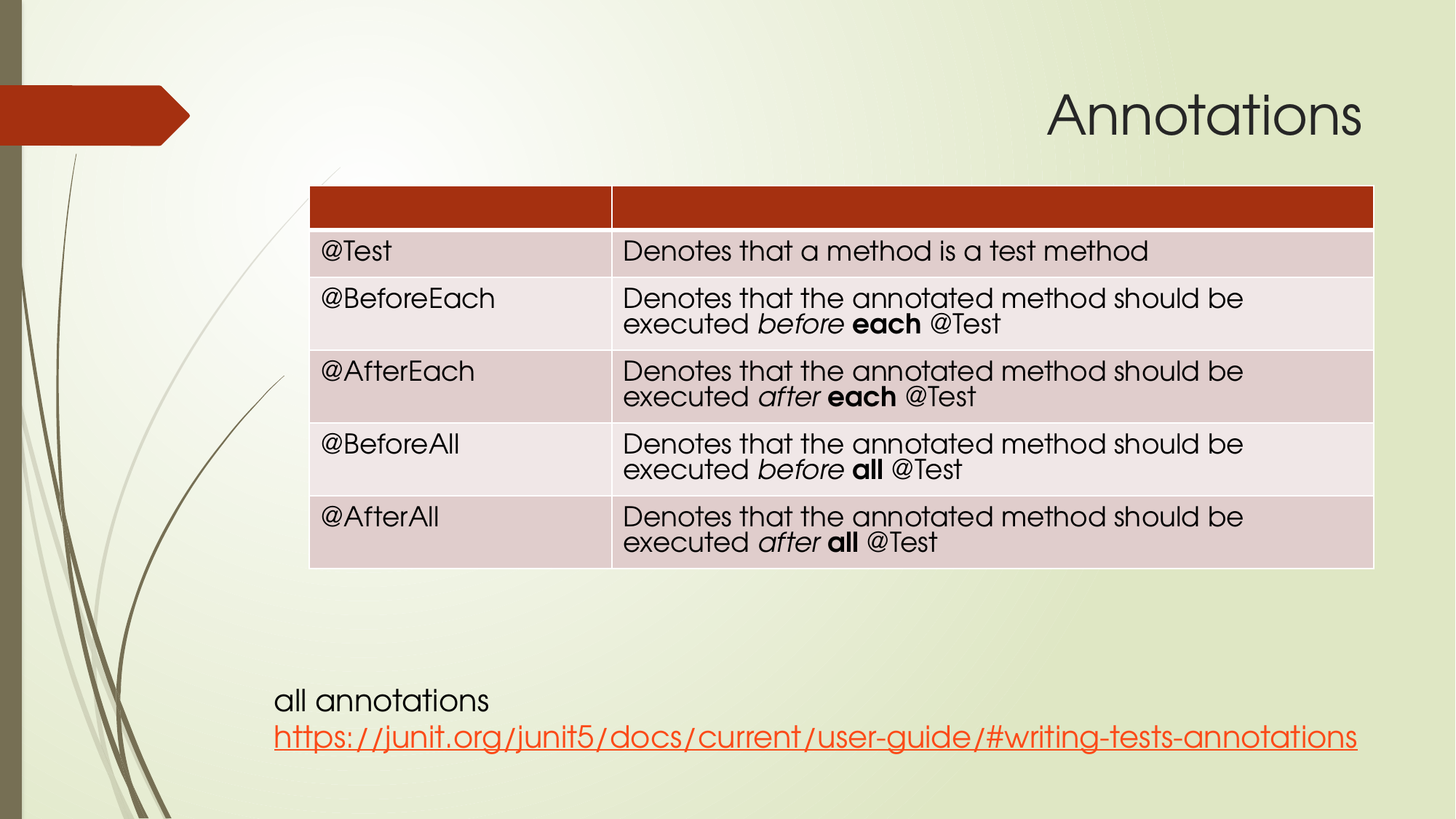

# Annotations
|  |  |
| --- | --- |
| @Test | Denotes that a method is a test method |
| @BeforeEach | Denotes that the annotated method should be executed before each @Test |
| @AfterEach | Denotes that the annotated method should be executed after each @Test |
| @BeforeAll | Denotes that the annotated method should be executed before all @Test |
| @AfterAll | Denotes that the annotated method should be executed after all @Test |
all annotations
https://junit.org/junit5/docs/current/user-guide/#writing-tests-annotations